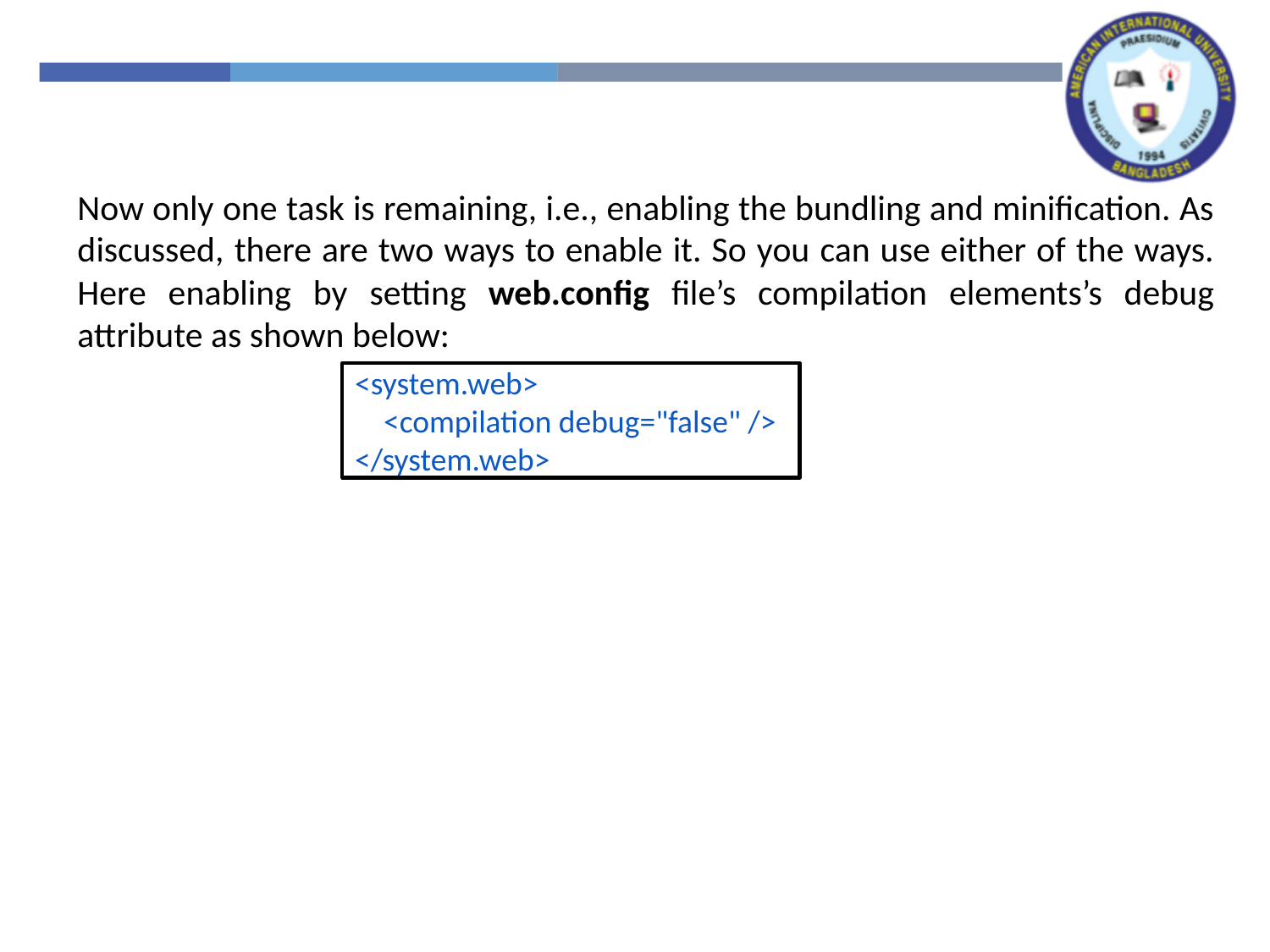

Now only one task is remaining, i.e., enabling the bundling and minification. As discussed, there are two ways to enable it. So you can use either of the ways. Here enabling by setting web.config file’s compilation elements’s debug attribute as shown below:

<system.web>
    <compilation debug="false" />
</system.web>